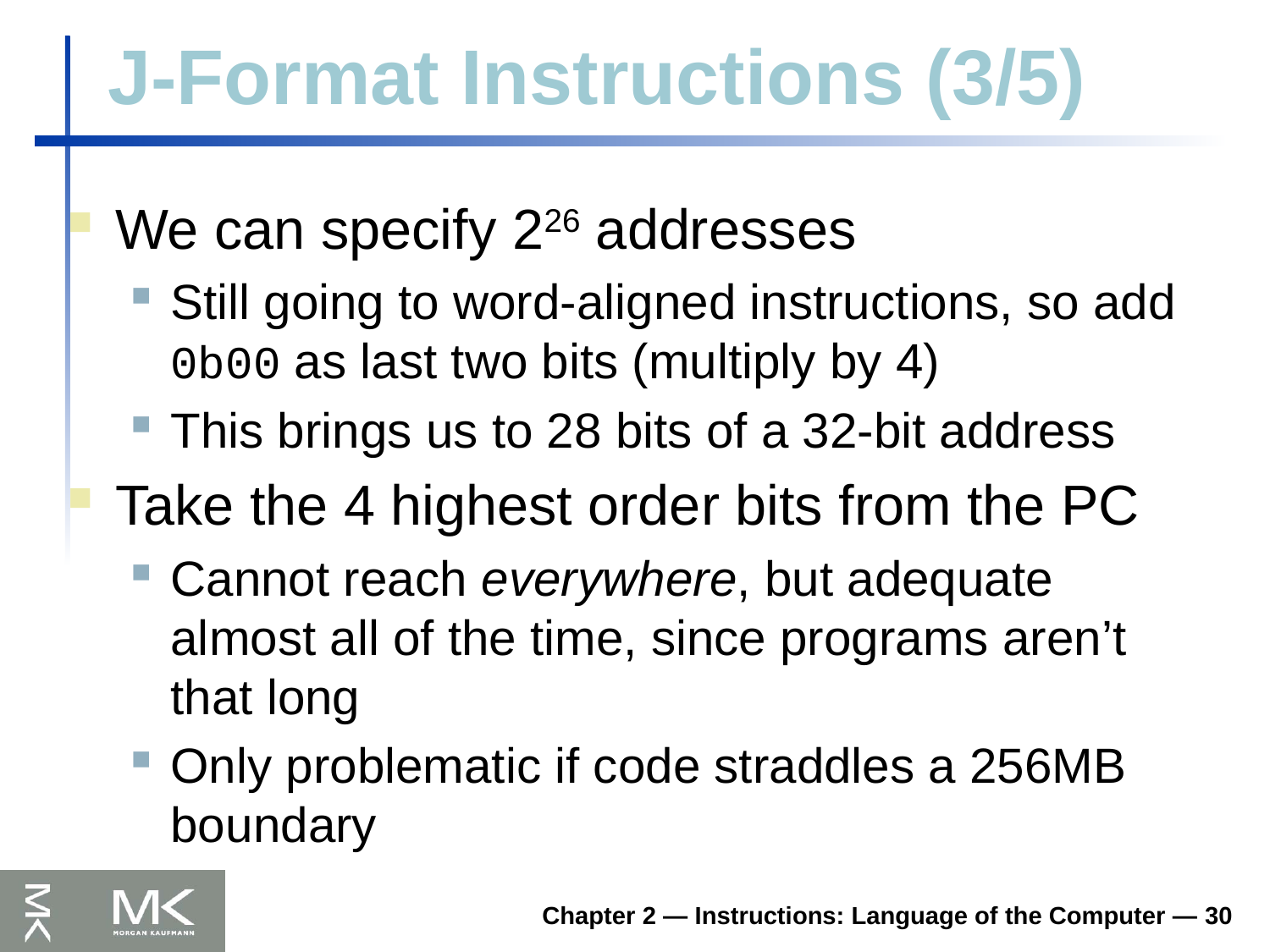

# J-Format Instructions (3/5)
We can specify 226 addresses
Still going to word-aligned instructions, so add 0b00 as last two bits (multiply by 4)
This brings us to 28 bits of a 32-bit address
Take the 4 highest order bits from the PC
Cannot reach everywhere, but adequate almost all of the time, since programs aren’t that long
Only problematic if code straddles a 256MB boundary
Chapter 2 — Instructions: Language of the Computer — 30